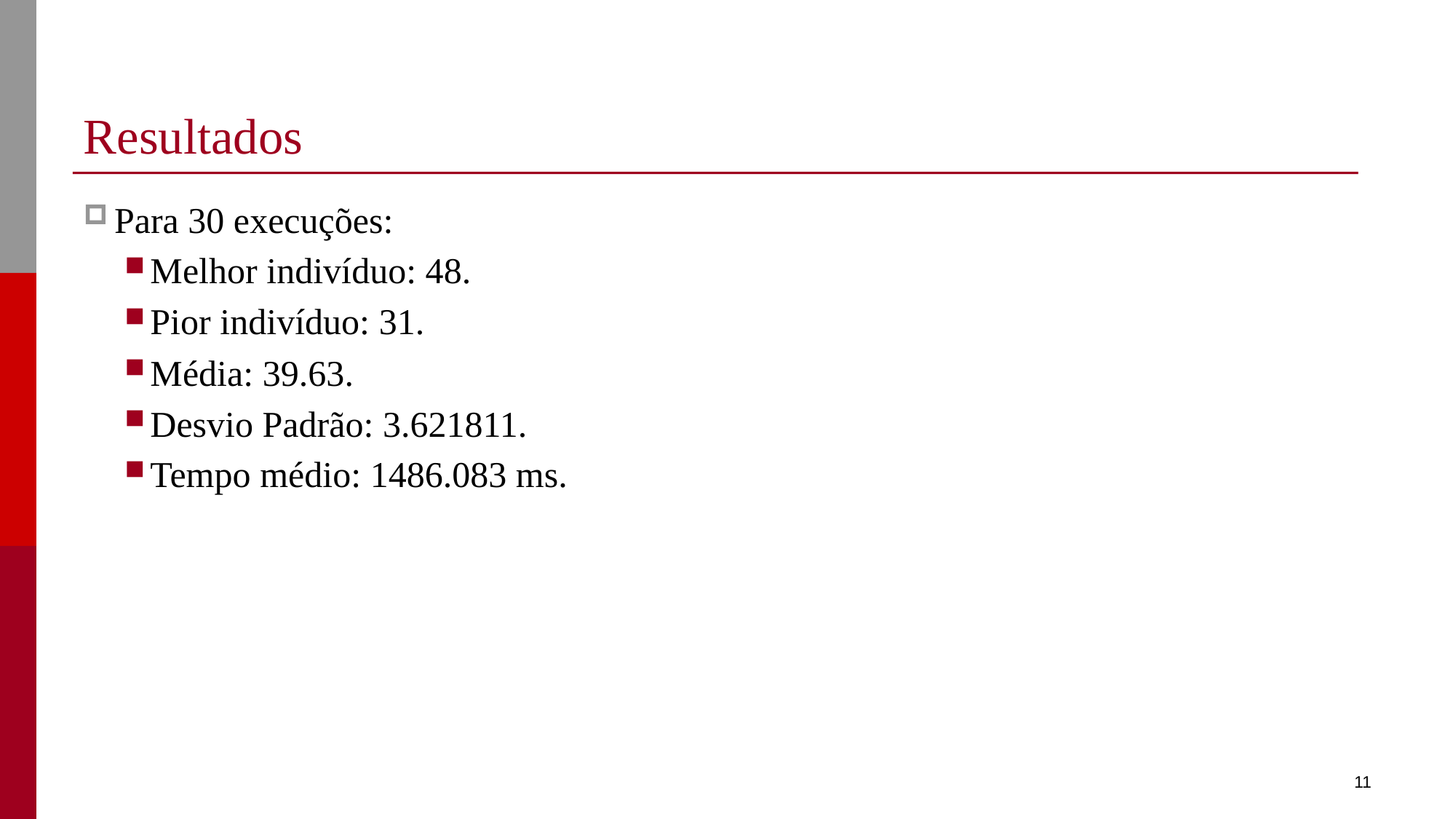

# Resultados
Para 30 execuções:
Melhor indivíduo: 48.
Pior indivíduo: 31.
Média: 39.63.
Desvio Padrão: 3.621811.
Tempo médio: 1486.083 ms.

11